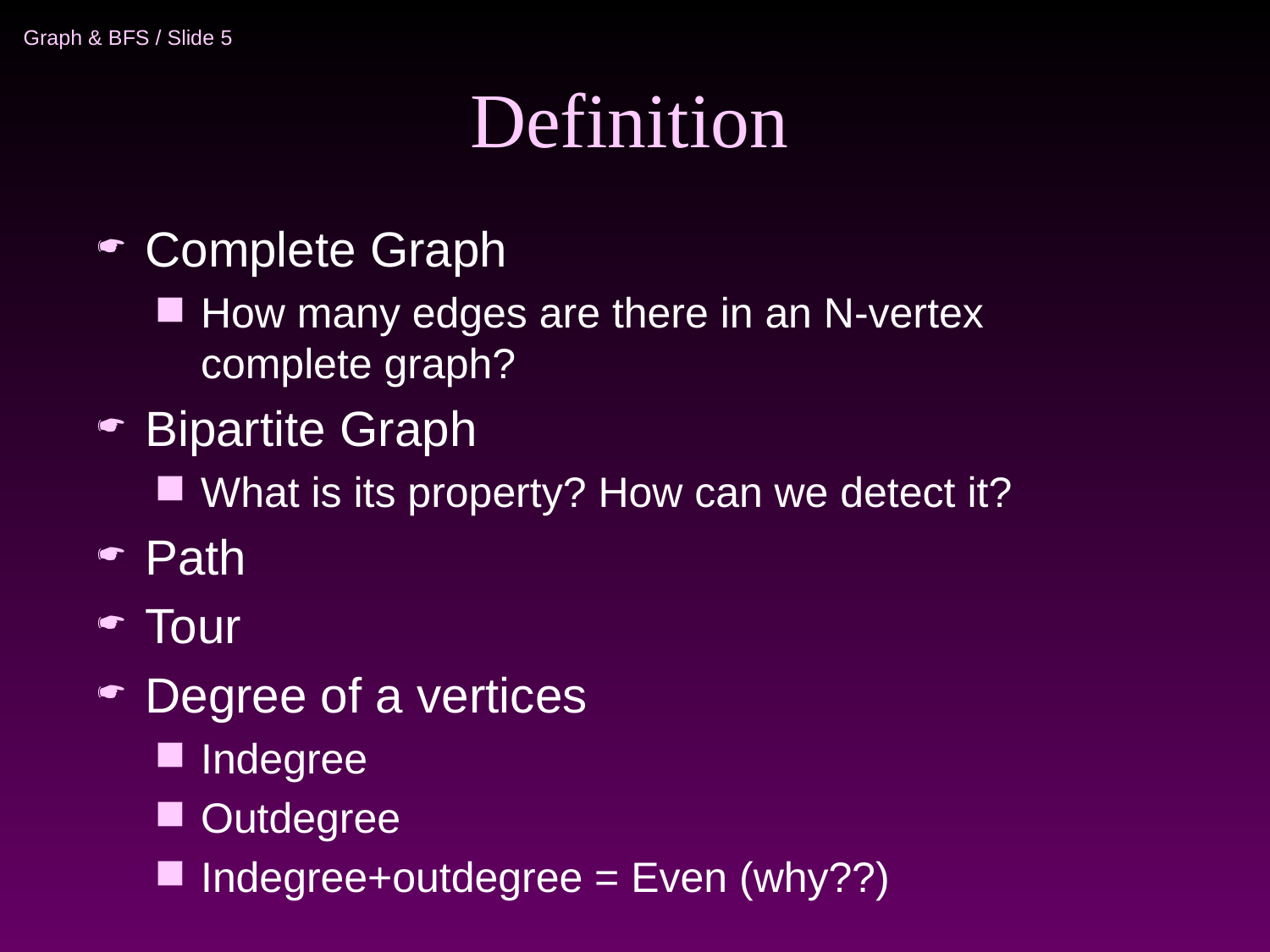

# Definition
Complete Graph
How many edges are there in an N-vertex complete graph?
Bipartite Graph
What is its property? How can we detect it?
Path
Tour
Degree of a vertices
Indegree
Outdegree
Indegree+outdegree = Even (why??)